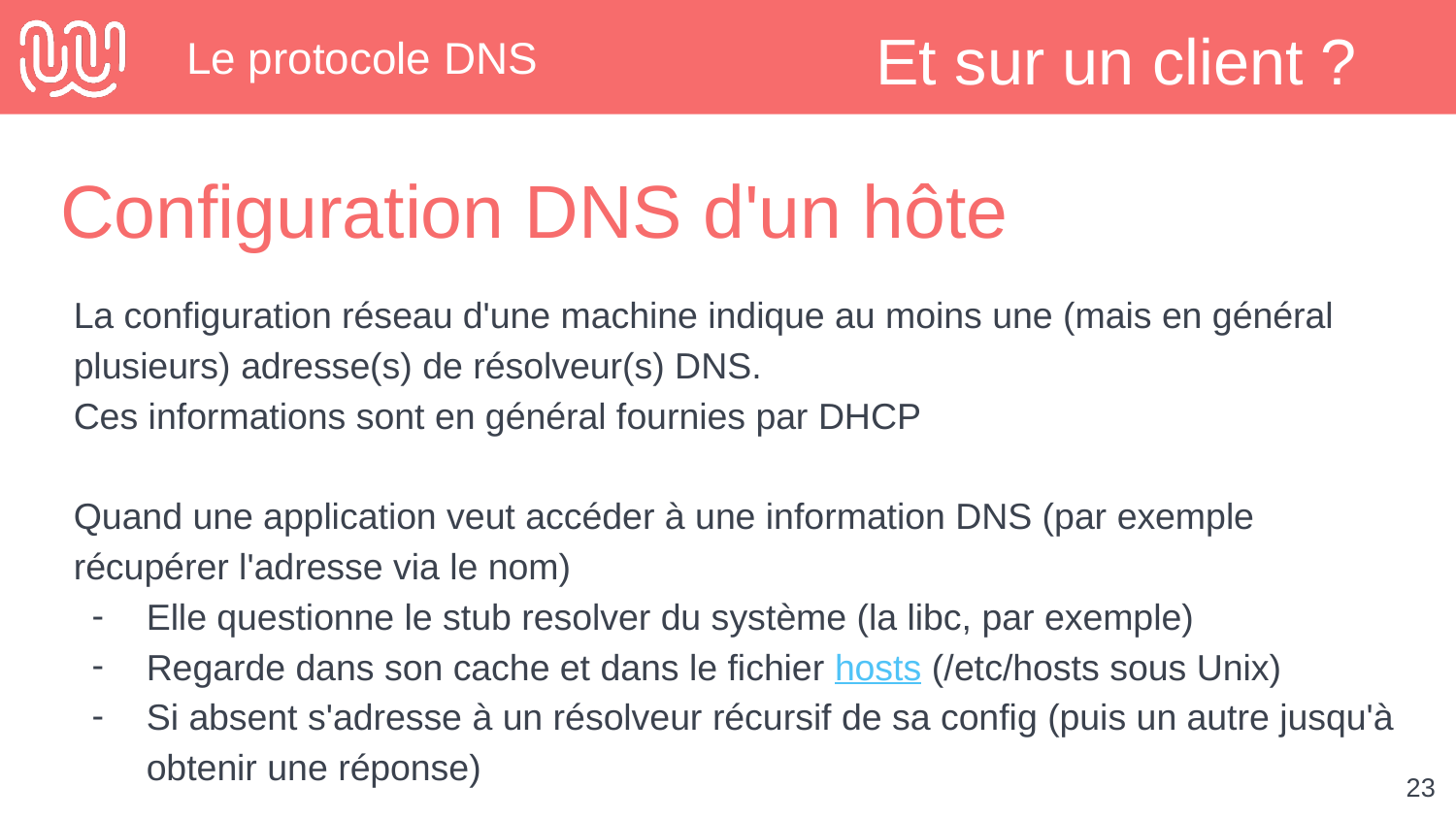

# Le protocole DNS
Et sur un client ?
Configuration DNS d'un hôte
La configuration réseau d'une machine indique au moins une (mais en général plusieurs) adresse(s) de résolveur(s) DNS.
Ces informations sont en général fournies par DHCP

Quand une application veut accéder à une information DNS (par exemple récupérer l'adresse via le nom)
Elle questionne le stub resolver du système (la libc, par exemple)
Regarde dans son cache et dans le fichier hosts (/etc/hosts sous Unix)
Si absent s'adresse à un résolveur récursif de sa config (puis un autre jusqu'à obtenir une réponse)
23